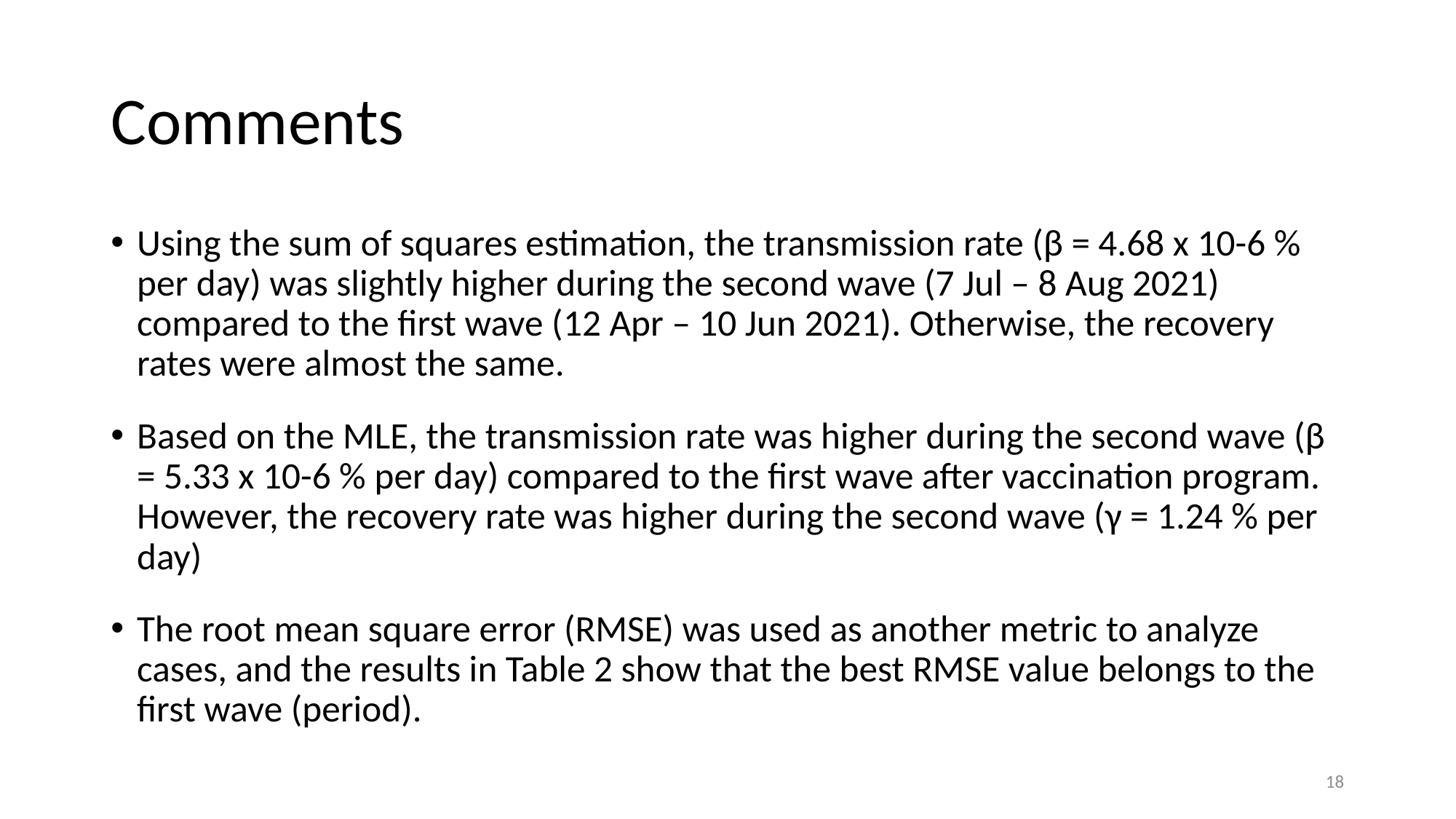

# Comments
Using the sum of squares estimation, the transmission rate (β = 4.68 x 10-6 % per day) was slightly higher during the second wave (7 Jul – 8 Aug 2021) compared to the first wave (12 Apr – 10 Jun 2021). Otherwise, the recovery rates were almost the same.
Based on the MLE, the transmission rate was higher during the second wave (β = 5.33 x 10-6 % per day) compared to the first wave after vaccination program. However, the recovery rate was higher during the second wave (γ = 1.24 % per day)
The root mean square error (RMSE) was used as another metric to analyze cases, and the results in Table 2 show that the best RMSE value belongs to the first wave (period).
18